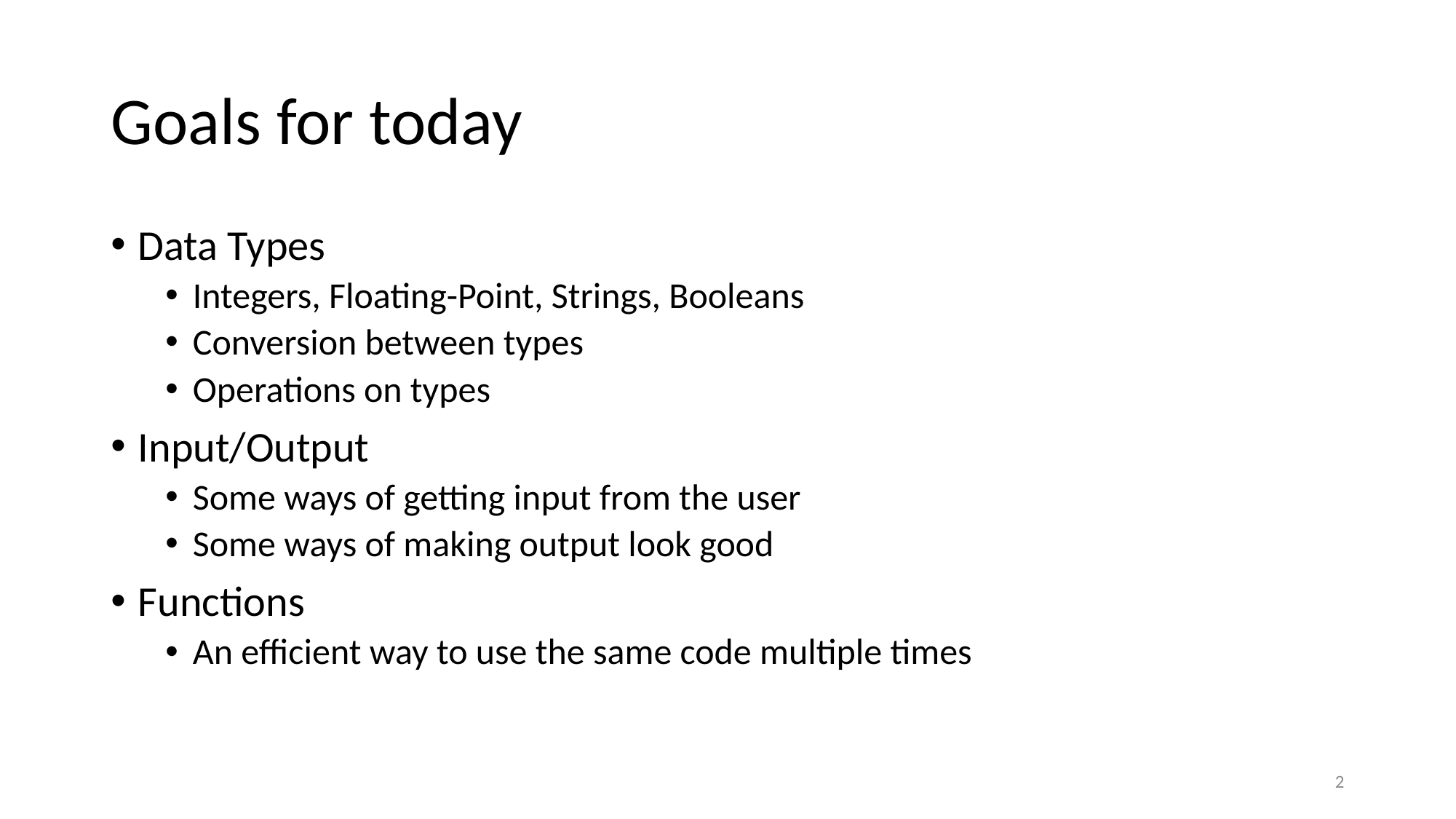

# Goals for today
Data Types
Integers, Floating-Point, Strings, Booleans
Conversion between types
Operations on types
Input/Output
Some ways of getting input from the user
Some ways of making output look good
Functions
An efficient way to use the same code multiple times
2